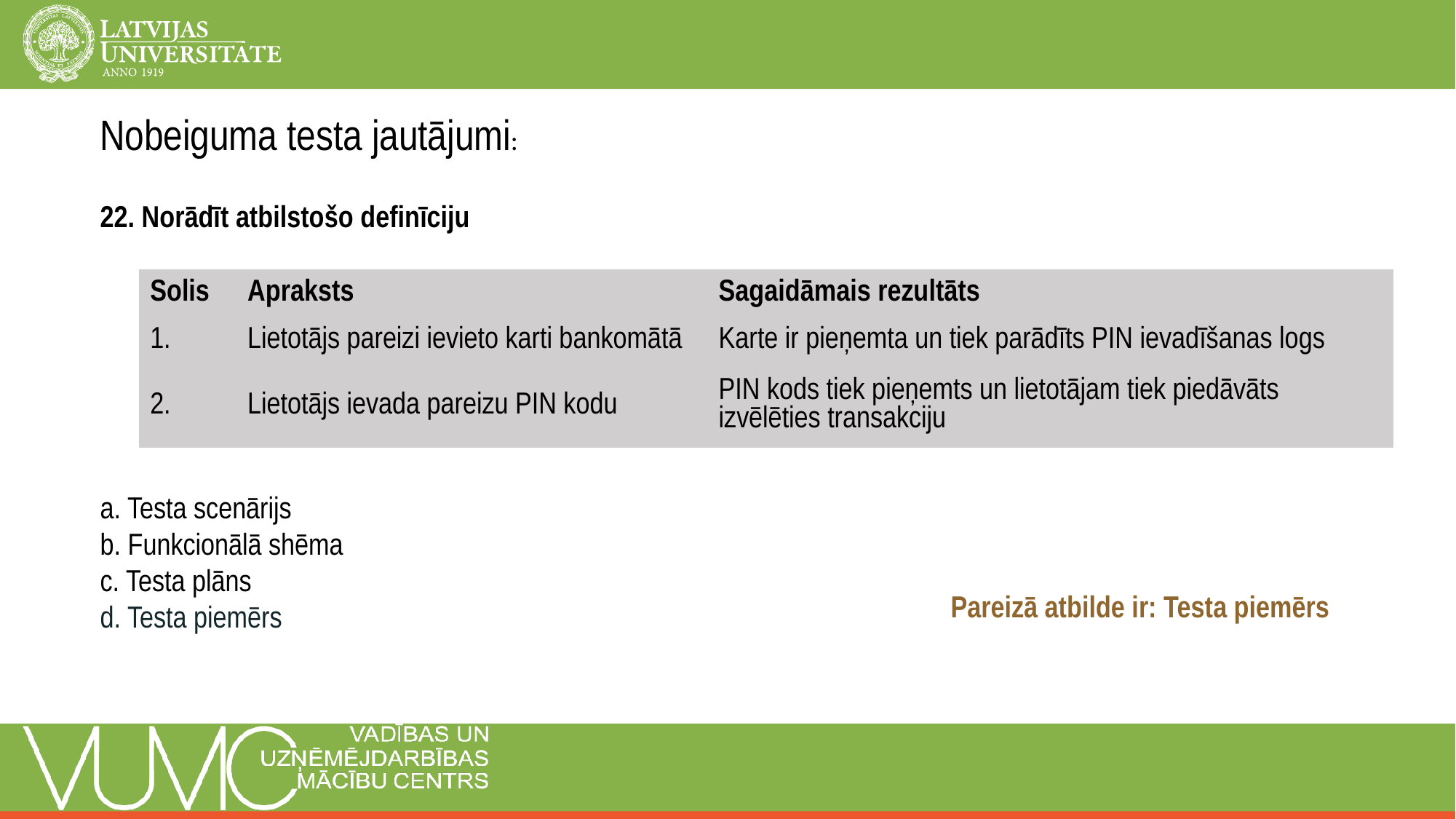

Nobeiguma testa jautājumi:
22. Norādīt atbilstošo definīciju

a. Testa scenārijs
b. Funkcionālā shēma
c. Testa plāns
d. Testa piemērs

| Solis | Apraksts | Sagaidāmais rezultāts |
| --- | --- | --- |
| 1. | Lietotājs pareizi ievieto karti bankomātā | Karte ir pieņemta un tiek parādīts PIN ievadīšanas logs |
| 2. | Lietotājs ievada pareizu PIN kodu | PIN kods tiek pieņemts un lietotājam tiek piedāvāts izvēlēties transakciju |
Pareizā atbilde ir: Testa piemērs